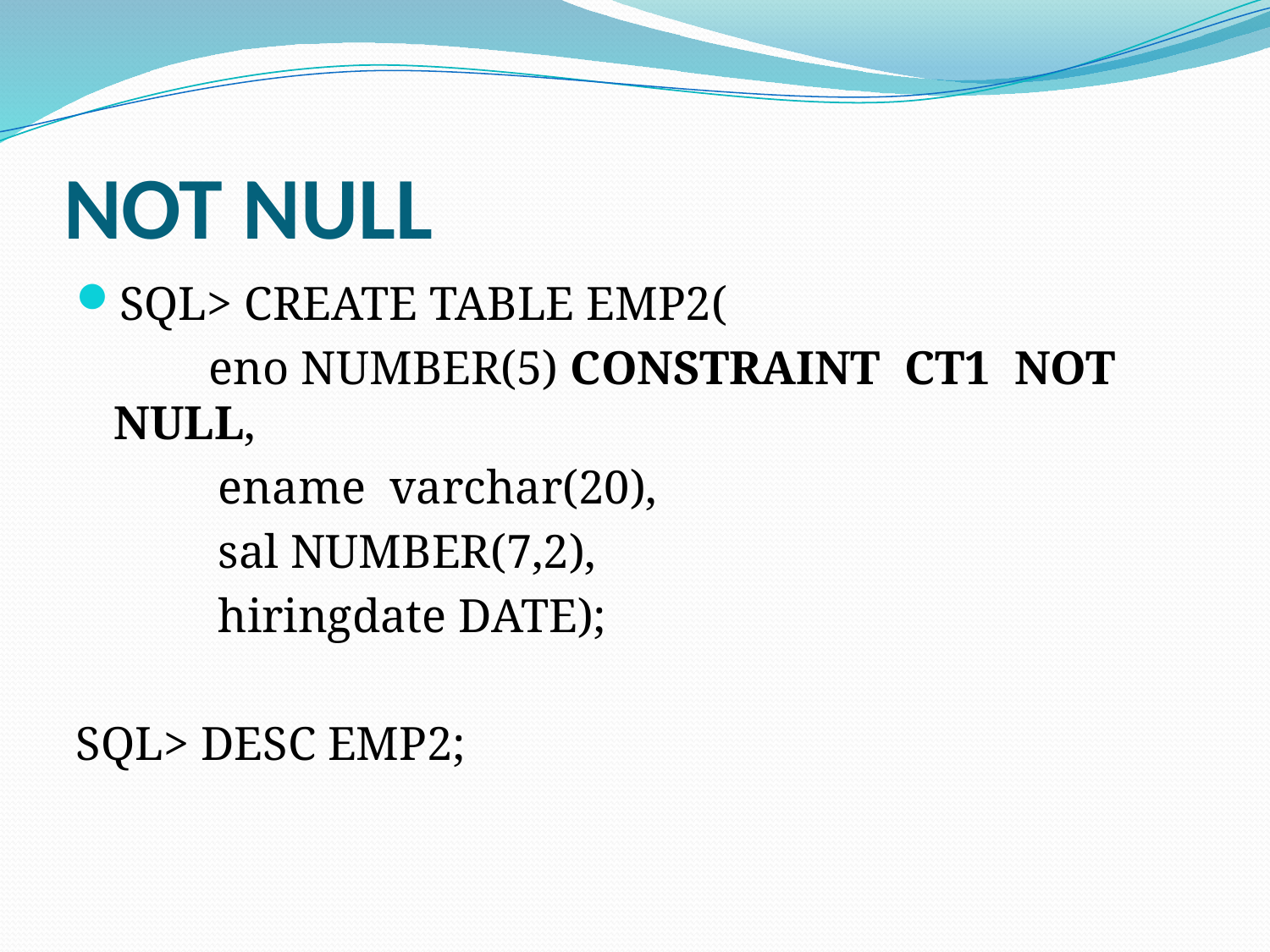

# NOT NULL
SQL> CREATE TABLE EMP2(
	        eno NUMBER(5) CONSTRAINT  CT1  NOT   NULL,
            ename  varchar(20),
            sal NUMBER(7,2),
            hiringdate DATE);

SQL> DESC EMP2;